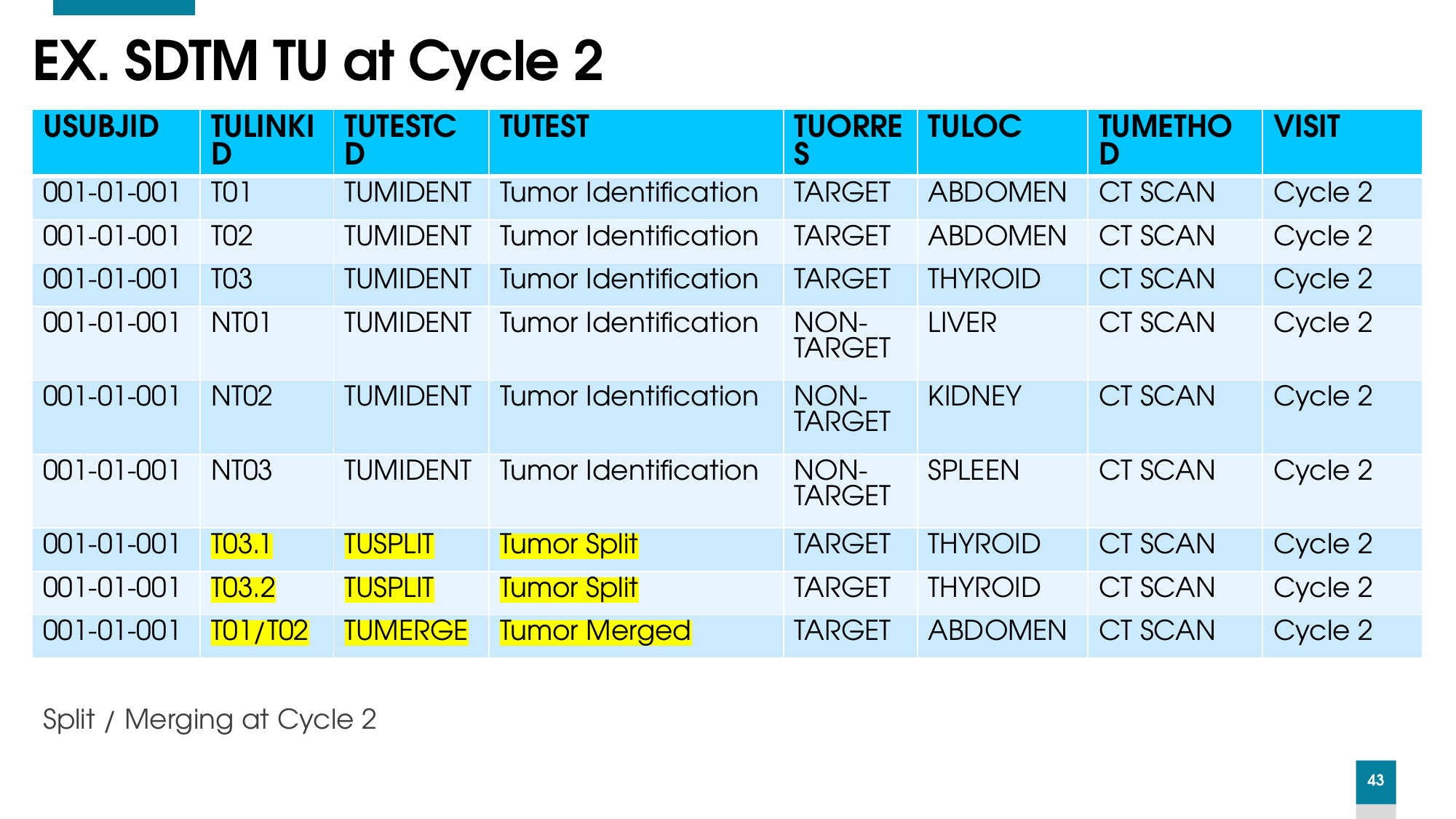

# EX. SDTM TU at Cycle 2
| USUBJID | TULINKID | TUTESTCD | TUTEST | TUORRES | TULOC | TUMETHOD | VISIT |
| --- | --- | --- | --- | --- | --- | --- | --- |
| 001-01-001 | T01 | TUMIDENT | Tumor Identification | TARGET | ABDOMEN | CT SCAN | Cycle 2 |
| 001-01-001 | T02 | TUMIDENT | Tumor Identification | TARGET | ABDOMEN | CT SCAN | Cycle 2 |
| 001-01-001 | T03 | TUMIDENT | Tumor Identification | TARGET | THYROID | CT SCAN | Cycle 2 |
| 001-01-001 | NT01 | TUMIDENT | Tumor Identification | NON-TARGET | LIVER | CT SCAN | Cycle 2 |
| 001-01-001 | NT02 | TUMIDENT | Tumor Identification | NON-TARGET | KIDNEY | CT SCAN | Cycle 2 |
| 001-01-001 | NT03 | TUMIDENT | Tumor Identification | NON-TARGET | SPLEEN | CT SCAN | Cycle 2 |
| 001-01-001 | T03.1 | TUSPLIT | Tumor Split | TARGET | THYROID | CT SCAN | Cycle 2 |
| 001-01-001 | T03.2 | TUSPLIT | Tumor Split | TARGET | THYROID | CT SCAN | Cycle 2 |
| 001-01-001 | T01/T02 | TUMERGE | Tumor Merged | TARGET | ABDOMEN | CT SCAN | Cycle 2 |
Split / Merging at Cycle 2